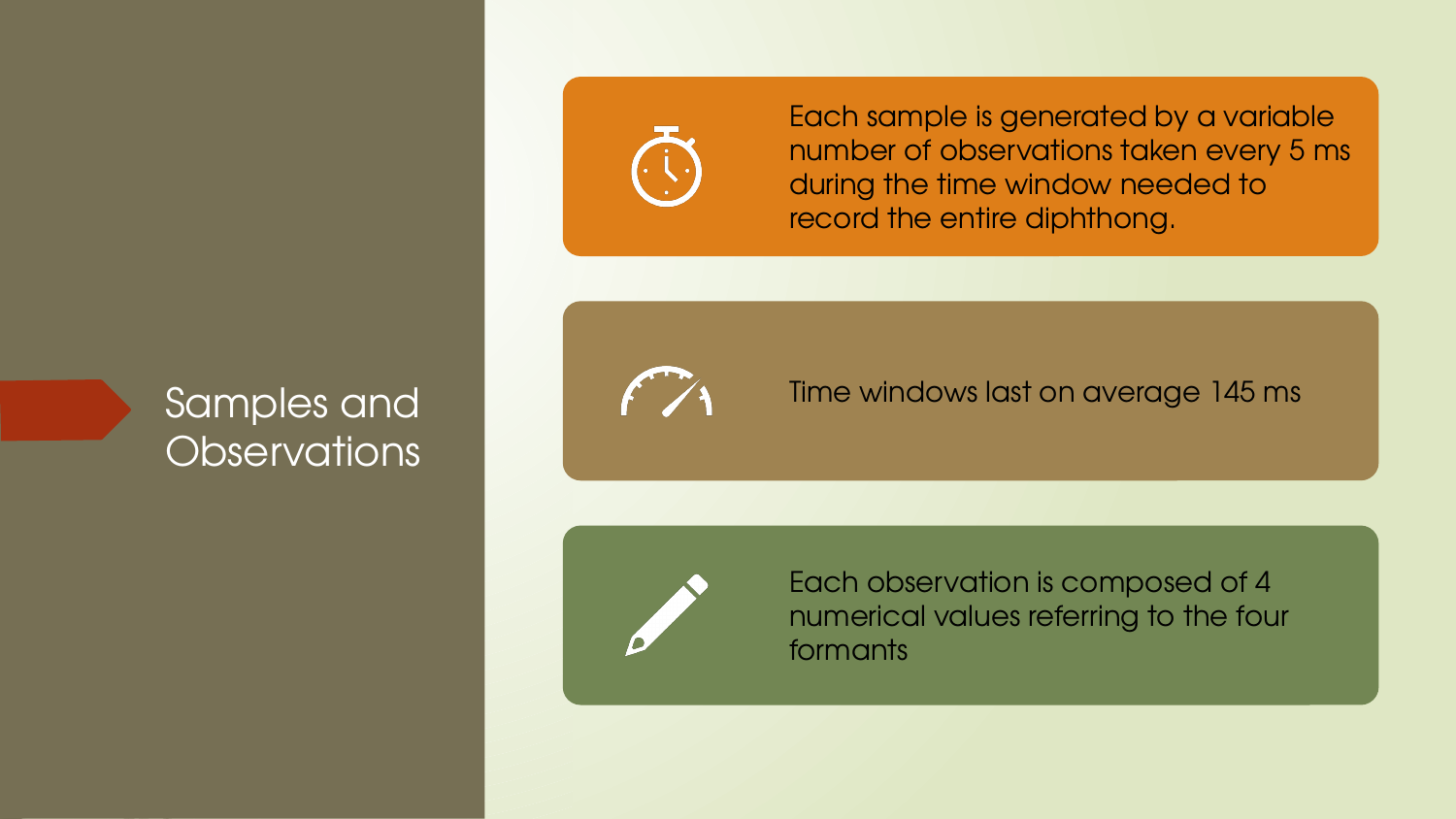

Each sample is generated by a variable number of observations taken every 5 ms during the time window needed to record the entire diphthong.
Time windows last on average 145 ms
Each observation is composed of 4 numerical values referring to the four formants

# Samples and Observations